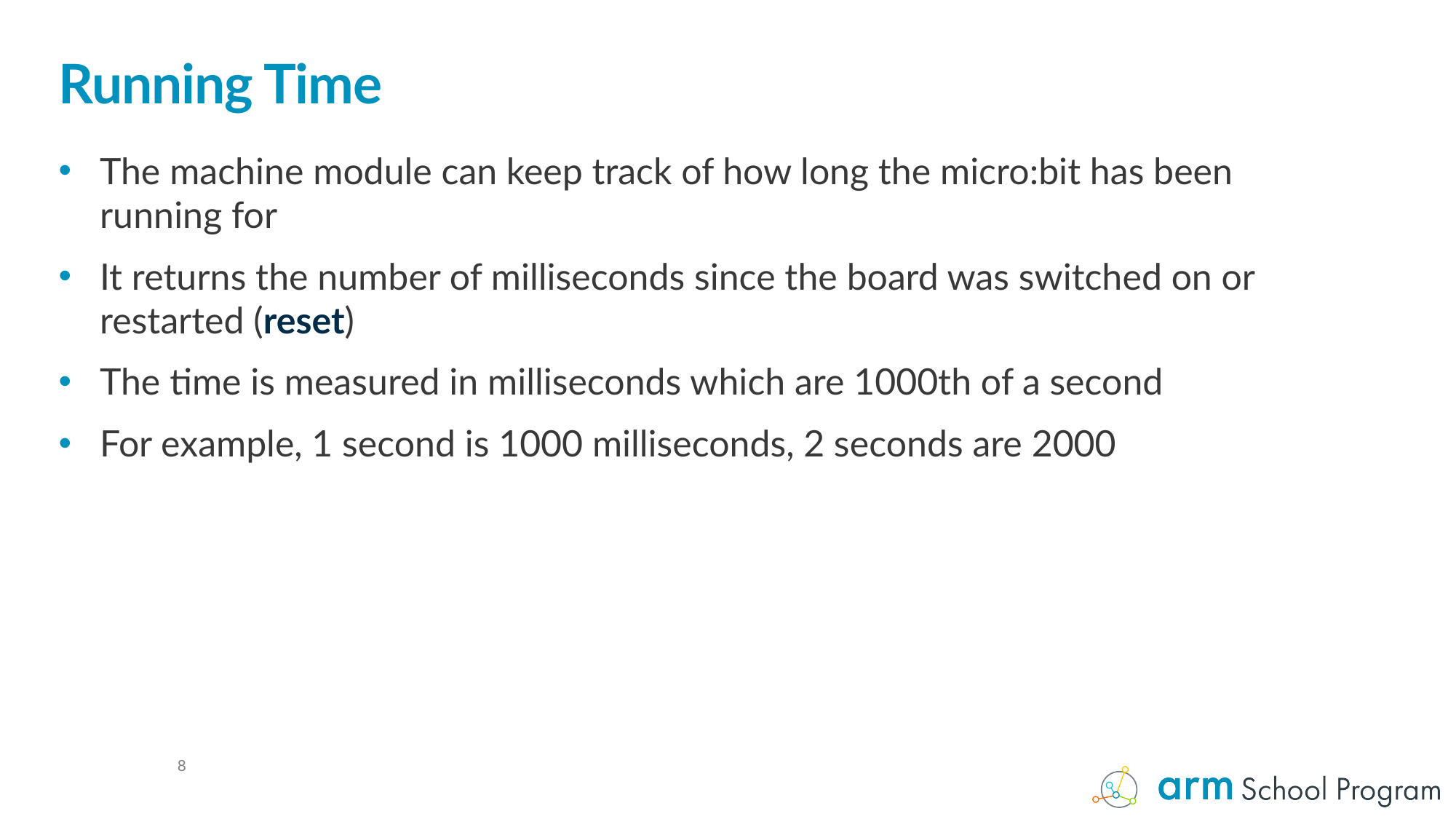

# Running Time
The machine module can keep track of how long the micro:bit has been running for
It returns the number of milliseconds since the board was switched on or restarted (reset)
The time is measured in milliseconds which are 1000th of a second
For example, 1 second is 1000 milliseconds, 2 seconds are 2000